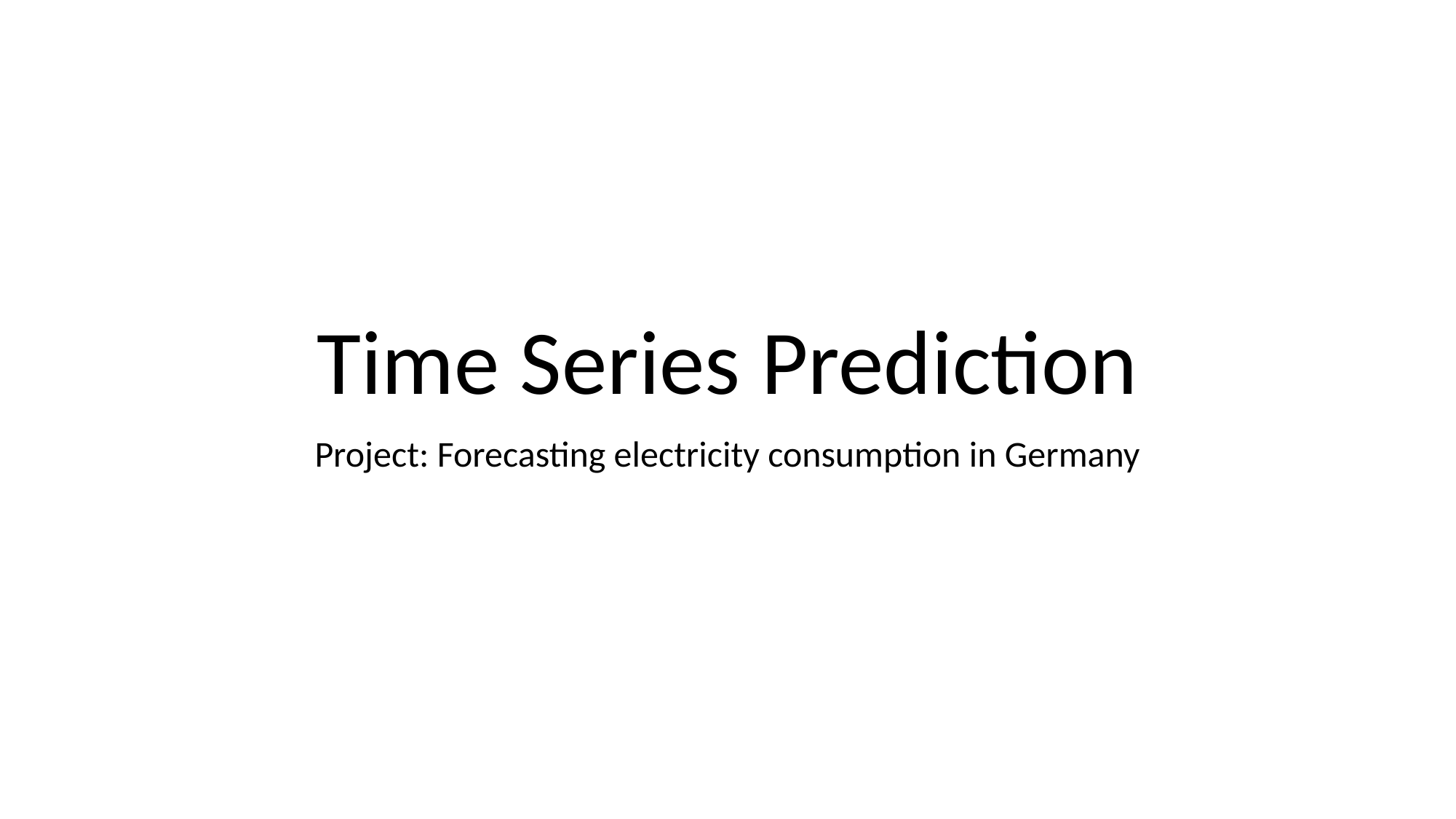

# Time Series Prediction
Project: Forecasting electricity consumption in Germany